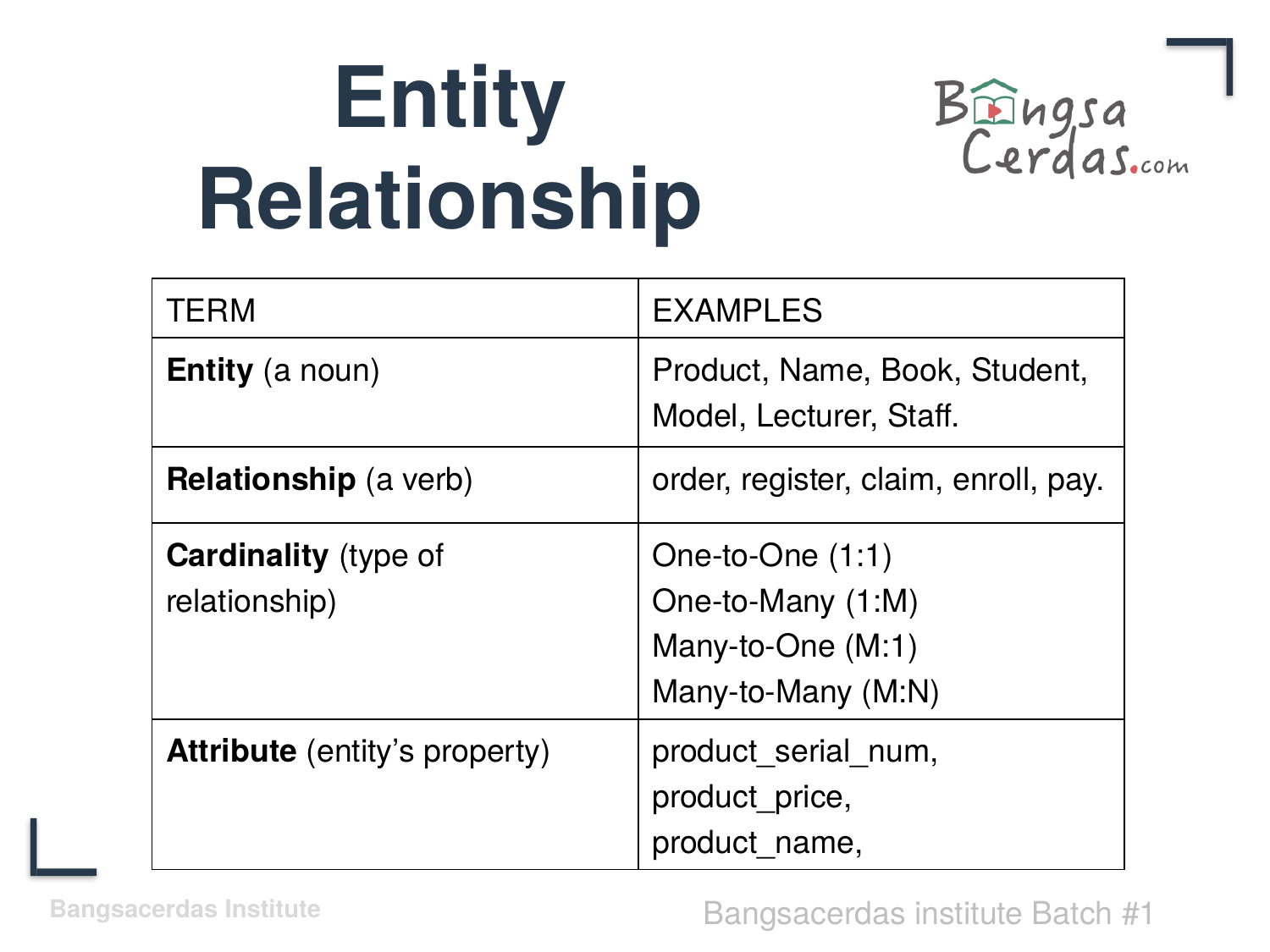

# Entity Relationship
| TERM | EXAMPLES |
| --- | --- |
| Entity (a noun) | Product, Name, Book, Student, Model, Lecturer, Staff. |
| Relationship (a verb) | order, register, claim, enroll, pay. |
| Cardinality (type of relationship) | One-to-One (1:1) One-to-Many (1:M) Many-to-One (M:1) Many-to-Many (M:N) |
| Attribute (entity’s property) | product\_serial\_num, product\_price, product\_name, |